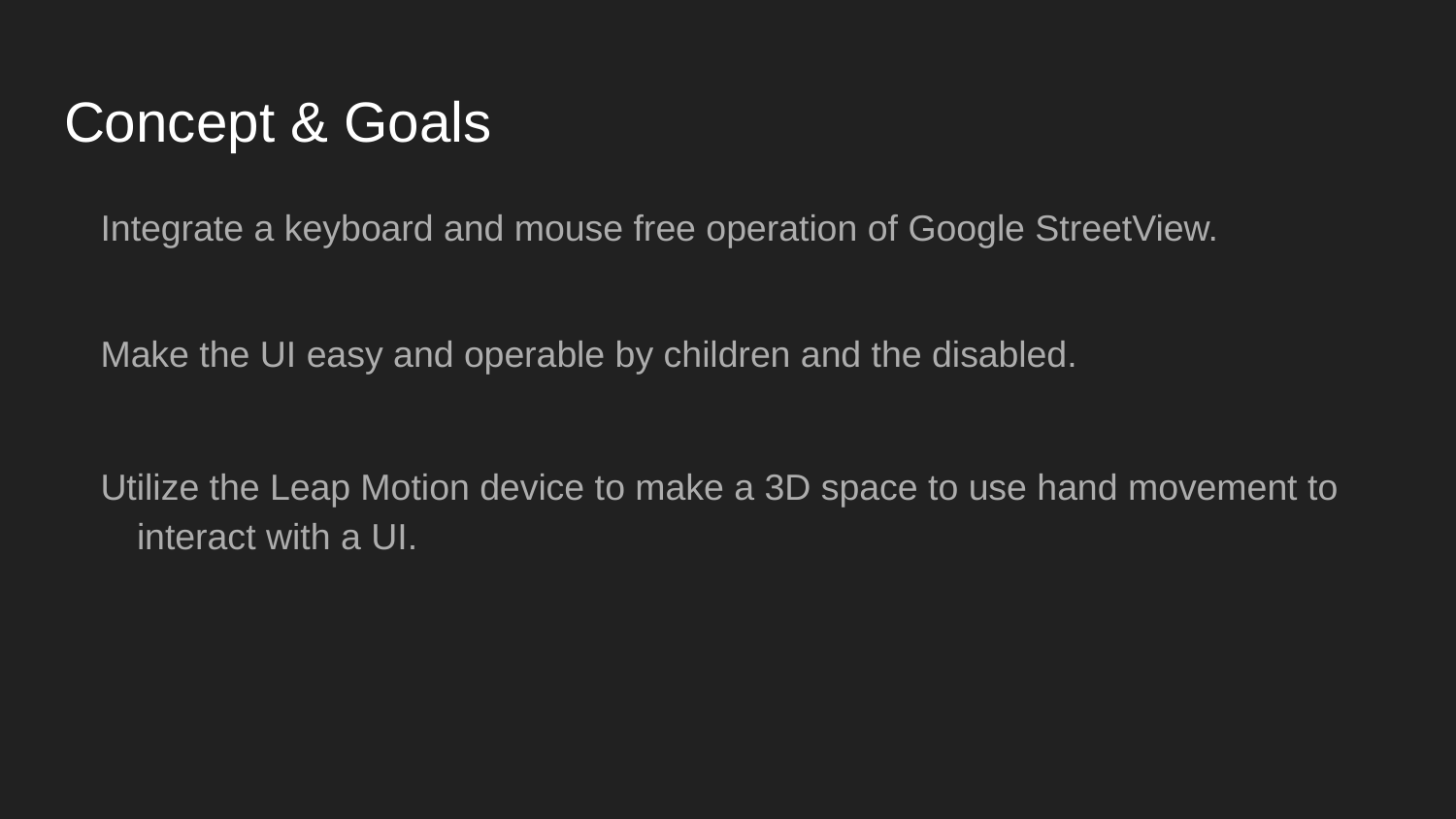

# Concept & Goals
Integrate a keyboard and mouse free operation of Google StreetView.
Make the UI easy and operable by children and the disabled.
Utilize the Leap Motion device to make a 3D space to use hand movement to interact with a UI.